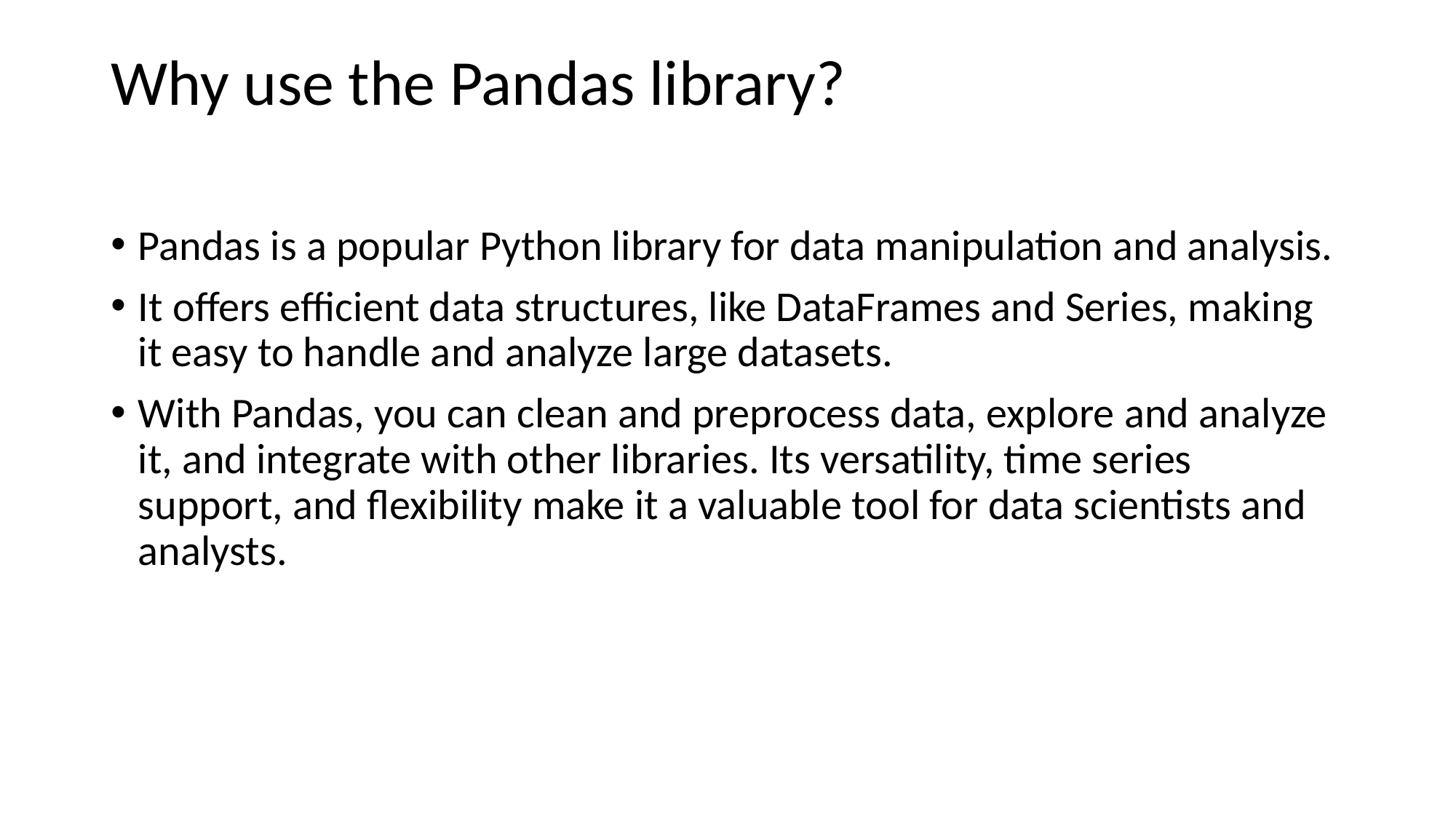

# Why use the Pandas library?
Pandas is a popular Python library for data manipulation and analysis.
It offers efficient data structures, like DataFrames and Series, making it easy to handle and analyze large datasets.
With Pandas, you can clean and preprocess data, explore and analyze it, and integrate with other libraries. Its versatility, time series support, and flexibility make it a valuable tool for data scientists and analysts.